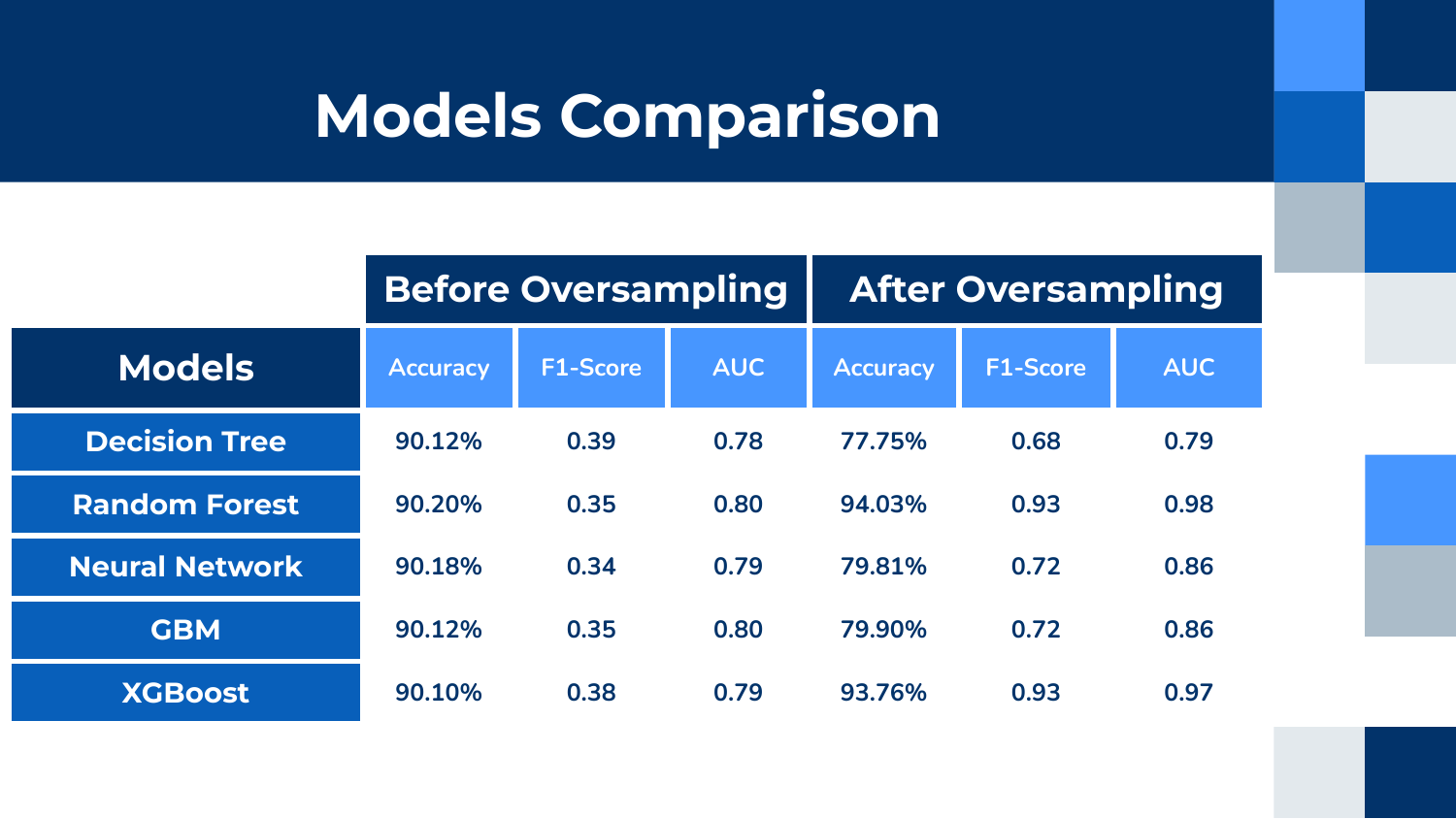

# Models Comparison
|  | Before Oversampling |  |  | After Oversampling |  |  |
| --- | --- | --- | --- | --- | --- | --- |
| Models | Accuracy | F1-Score | AUC | Accuracy | F1-Score | AUC |
| Decision Tree | 90.12% | 0.39 | 0.78 | 77.75% | 0.68 | 0.79 |
| Random Forest | 90.20% | 0.35 | 0.80 | 94.03% | 0.93 | 0.98 |
| Neural Network | 90.18% | 0.34 | 0.79 | 79.81% | 0.72 | 0.86 |
| GBM | 90.12% | 0.35 | 0.80 | 79.90% | 0.72 | 0.86 |
| XGBoost | 90.10% | 0.38 | 0.79 | 93.76% | 0.93 | 0.97 |